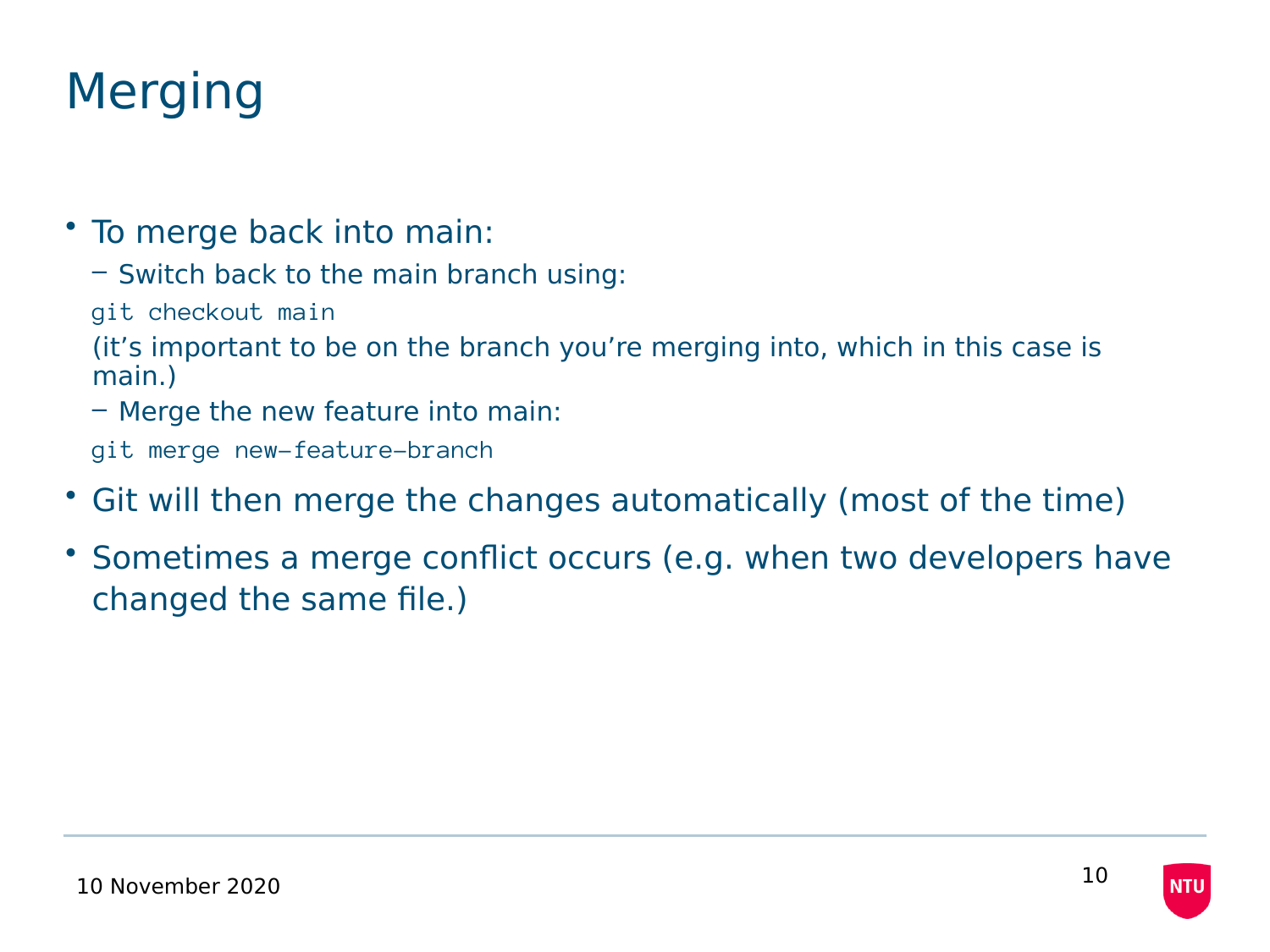

# Merging
To merge back into main:
Switch back to the main branch using:
git checkout main
(it’s important to be on the branch you’re merging into, which in this case is main.)
Merge the new feature into main:
git merge new-feature-branch
Git will then merge the changes automatically (most of the time)
Sometimes a merge conflict occurs (e.g. when two developers have changed the same file.)

10
10 November 2020